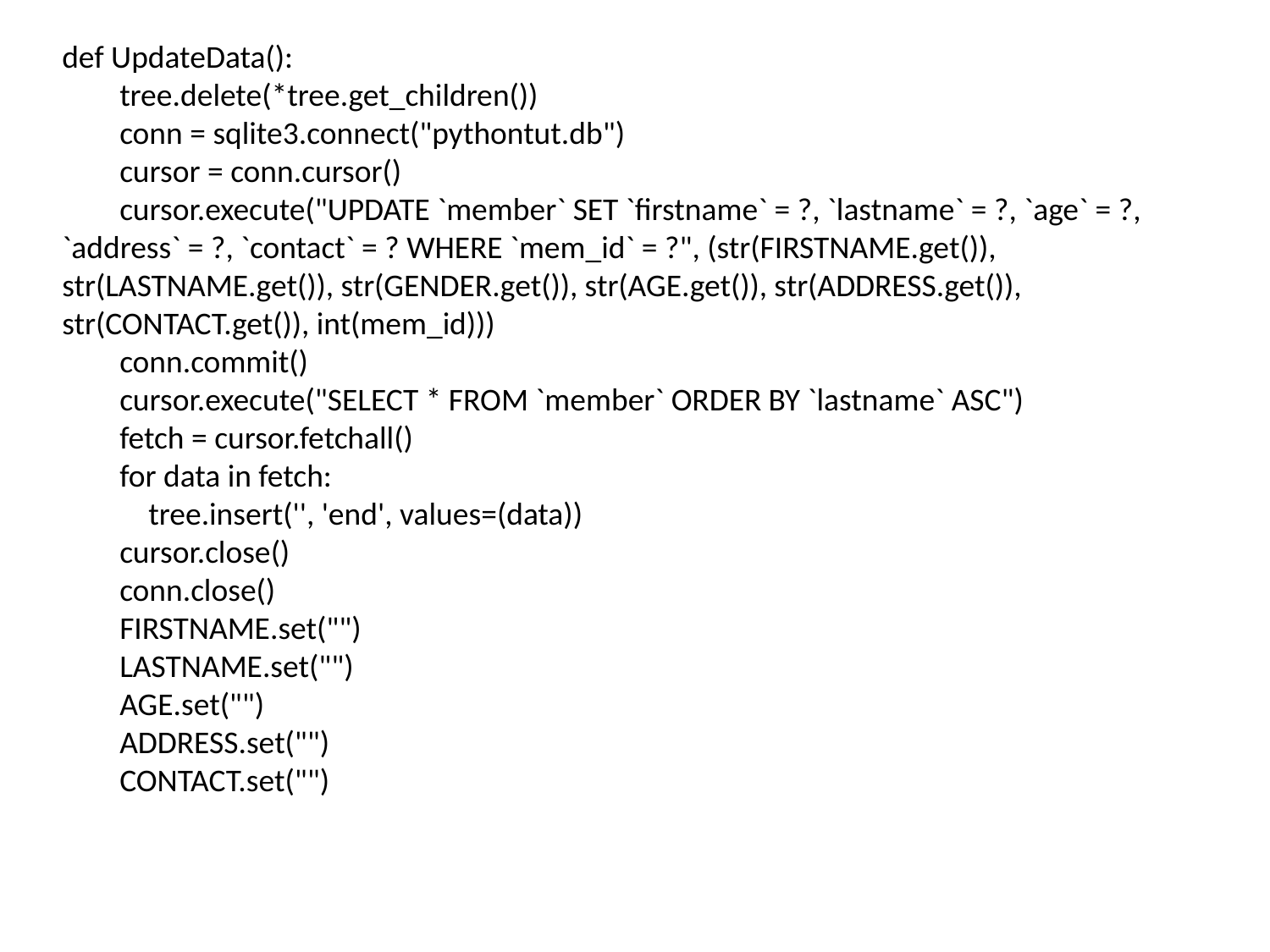

def UpdateData():
        tree.delete(*tree.get_children())
        conn = sqlite3.connect("pythontut.db")
        cursor = conn.cursor()
        cursor.execute("UPDATE `member` SET `firstname` = ?, `lastname` = ?, `age` = ?,  `address` = ?, `contact` = ? WHERE `mem_id` = ?", (str(FIRSTNAME.get()), str(LASTNAME.get()), str(GENDER.get()), str(AGE.get()), str(ADDRESS.get()), str(CONTACT.get()), int(mem_id)))
        conn.commit()
        cursor.execute("SELECT * FROM `member` ORDER BY `lastname` ASC")
        fetch = cursor.fetchall()
        for data in fetch:
            tree.insert('', 'end', values=(data))
        cursor.close()
        conn.close()
        FIRSTNAME.set("")
        LASTNAME.set("")
        AGE.set("")
        ADDRESS.set("")
        CONTACT.set("")